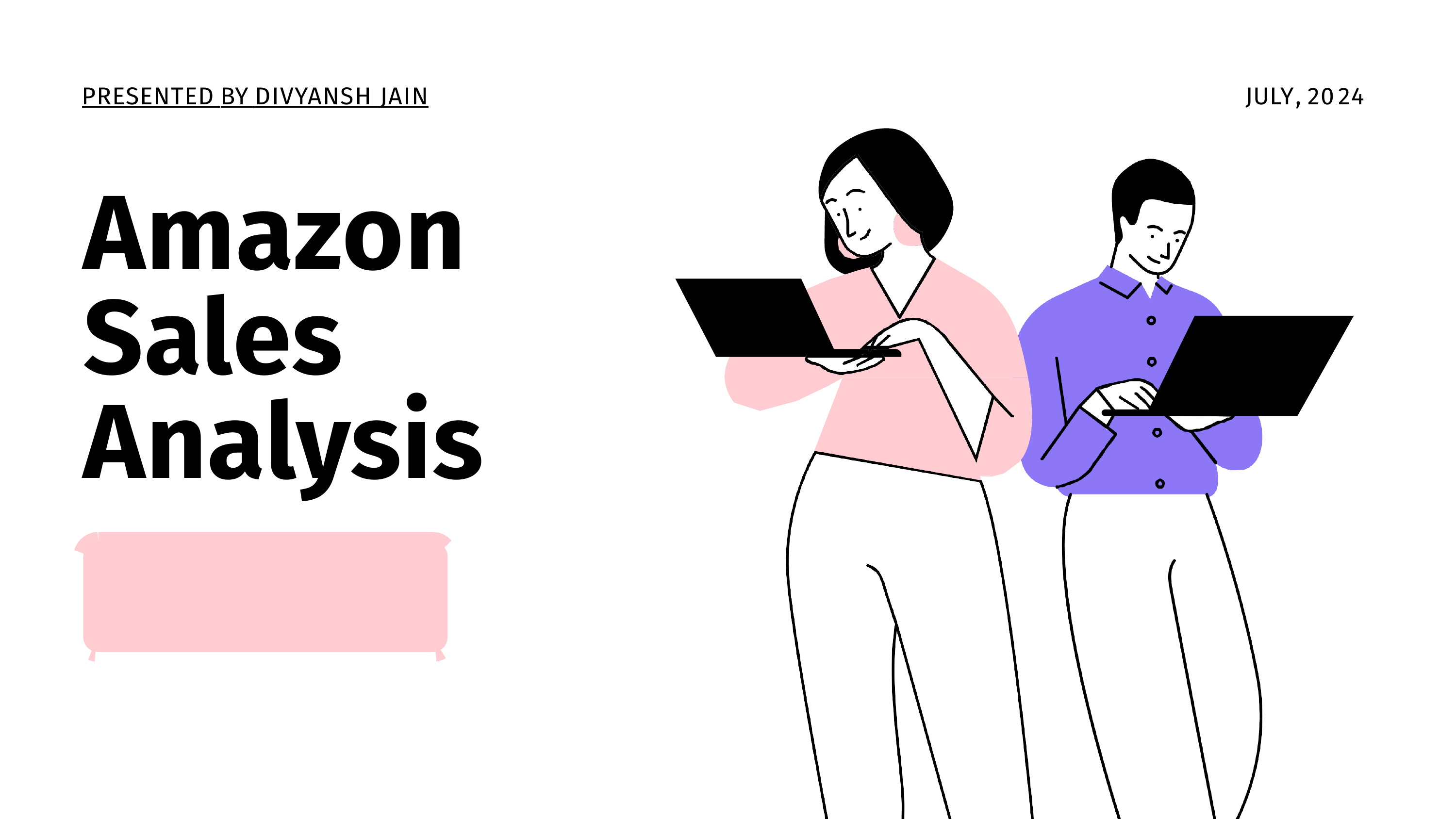

PRESENTED BY DIVYANSH JAIN
JULY, 2024
Amazon Sales Analysis